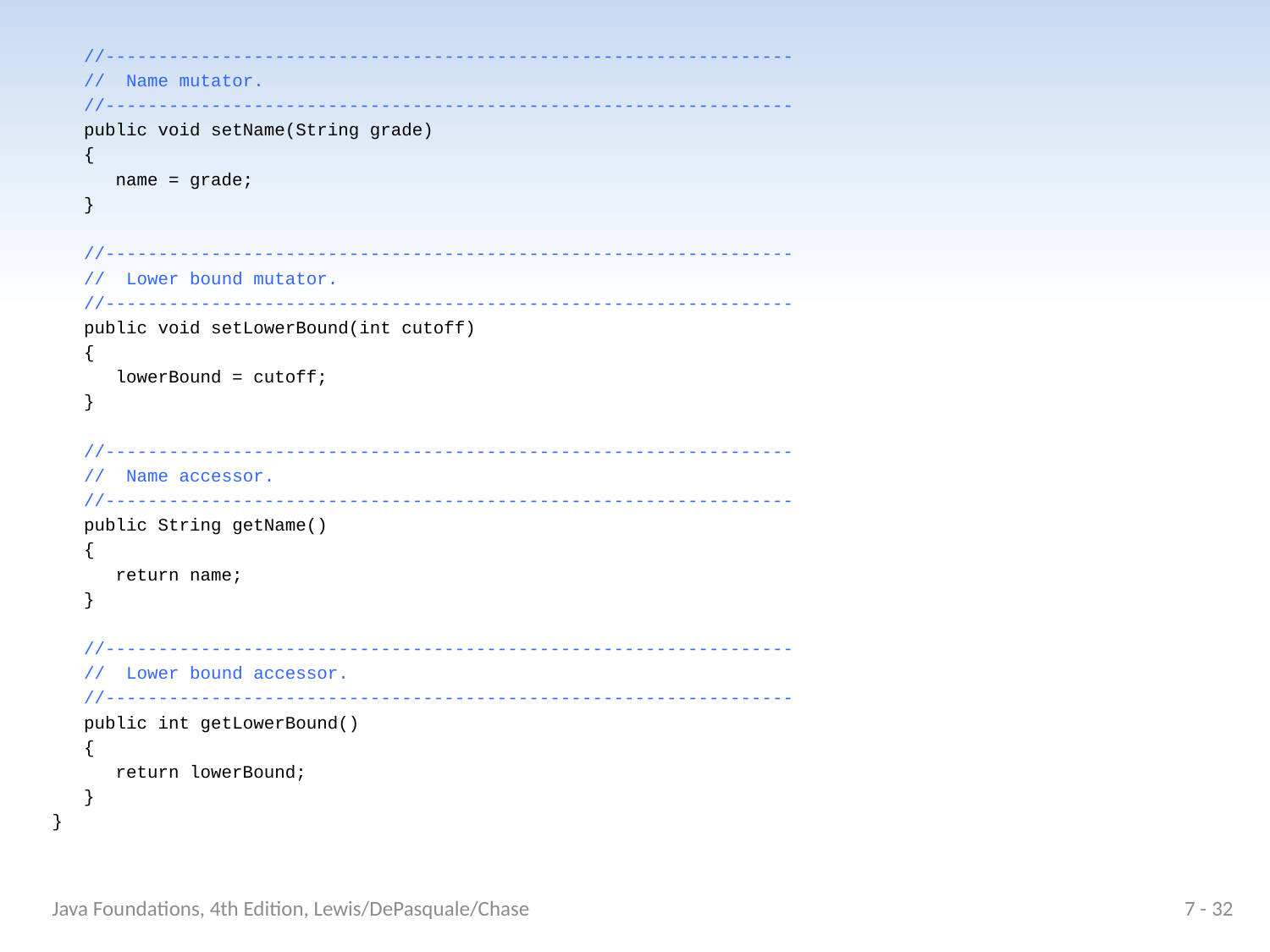

//-----------------------------------------------------------------
   //  Name mutator.
   //-----------------------------------------------------------------
   public void setName(String grade)
   {
      name = grade;
   }

   //-----------------------------------------------------------------
   //  Lower bound mutator.
   //-----------------------------------------------------------------
   public void setLowerBound(int cutoff)
   {
      lowerBound = cutoff;
   }

   //-----------------------------------------------------------------
   //  Name accessor.
   //-----------------------------------------------------------------
   public String getName()
   {
      return name;
   }

   //-----------------------------------------------------------------
   //  Lower bound accessor.
   //-----------------------------------------------------------------
   public int getLowerBound()
   {
      return lowerBound;
   }
}

Java Foundations, 4th Edition, Lewis/DePasquale/Chase
7 - 32